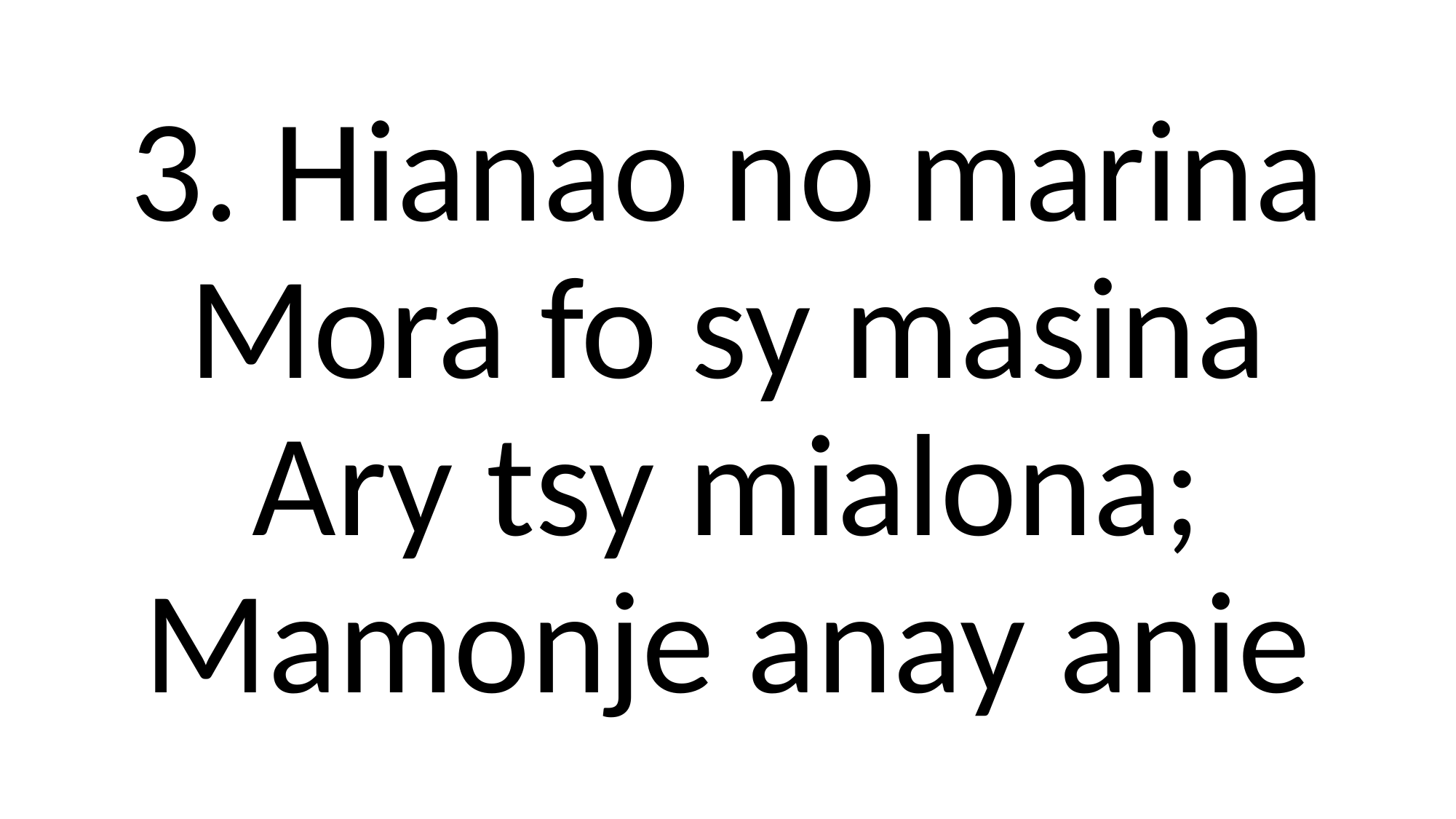

# 3. Hianao no marina Mora fo sy masina Ary tsy mialona; Mamonje anay anie